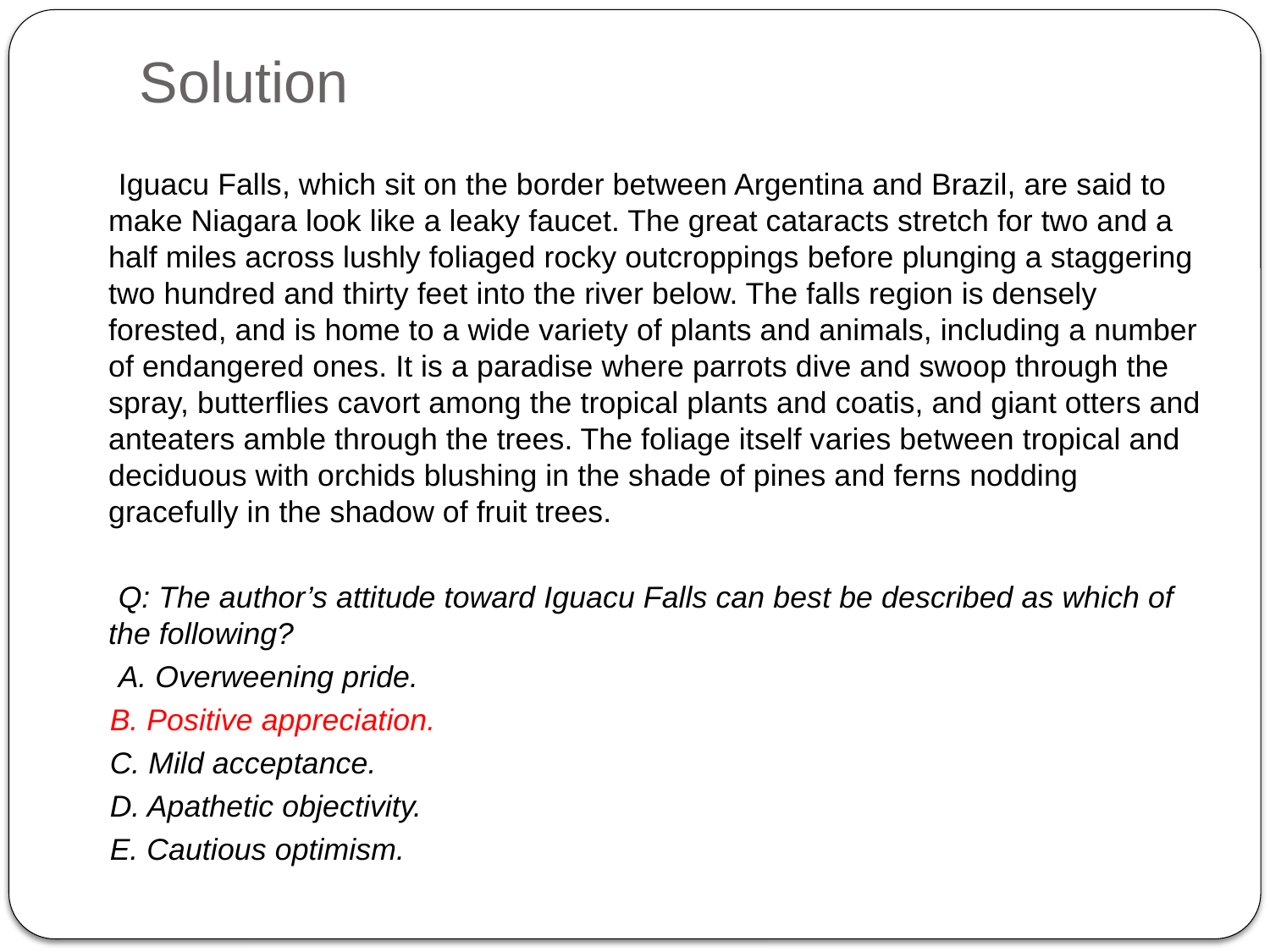

# Solution
     Iguacu Falls, which sit on the border between Argentina and Brazil, are said to make Niagara look like a leaky faucet. The great cataracts stretch for two and a half miles across lushly foliaged rocky outcroppings before plunging a staggering two hundred and thirty feet into the river below. The falls region is densely forested, and is home to a wide variety of plants and animals, including a number of endangered ones. It is a paradise where parrots dive and swoop through the spray, butterflies cavort among the tropical plants and coatis, and giant otters and anteaters amble through the trees. The foliage itself varies between tropical and deciduous with orchids blushing in the shade of pines and ferns nodding gracefully in the shadow of fruit trees.

     Q: The author’s attitude toward Iguacu Falls can best be described as which of the following?
     A. Overweening pride.
    B. Positive appreciation.
    C. Mild acceptance.
    D. Apathetic objectivity.
    E. Cautious optimism.